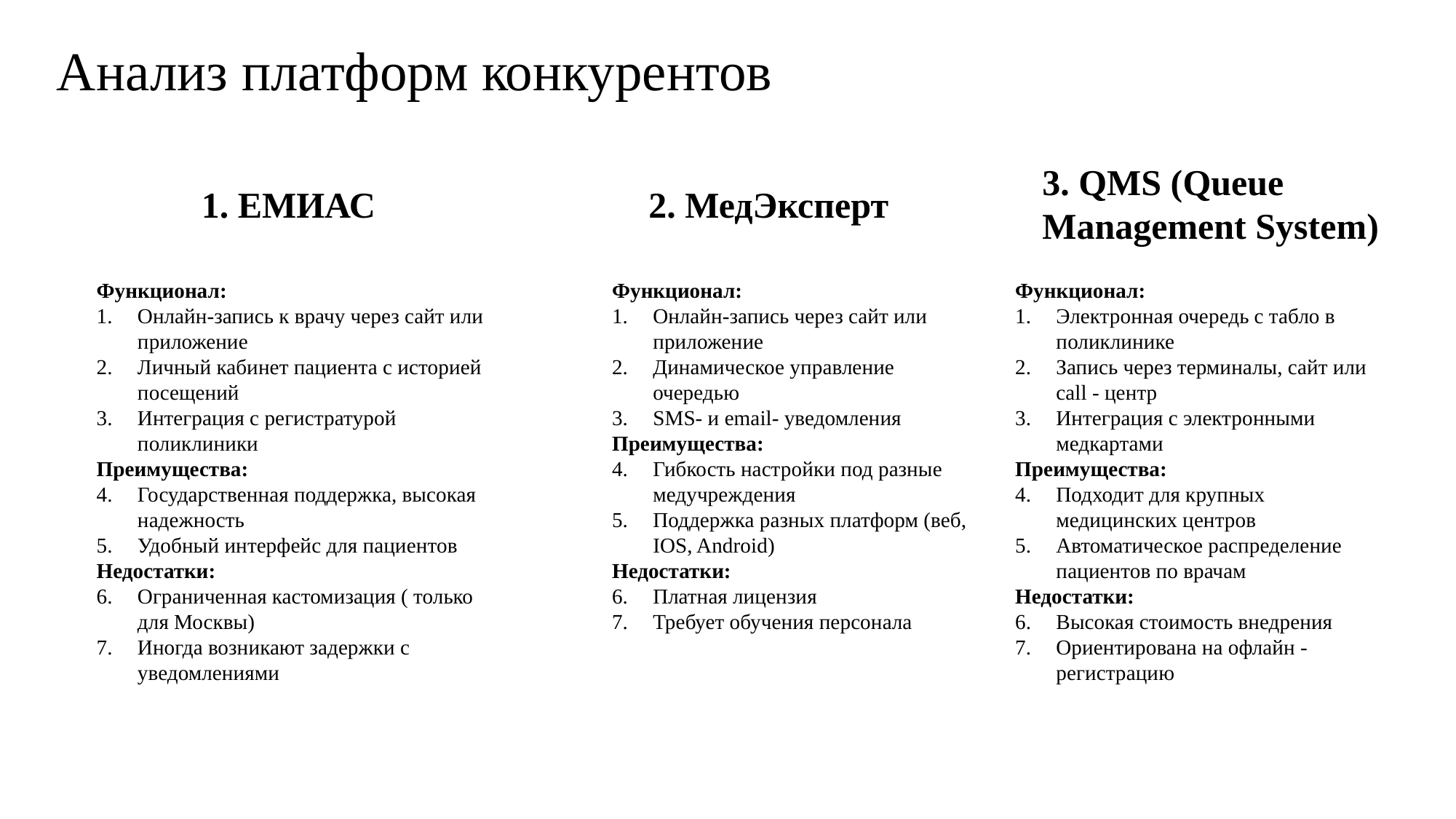

# Анализ платформ конкурентов
3. QMS (Queue Management System)
1. ЕМИАС
2. МедЭксперт
Функционал:
Онлайн-запись к врачу через сайт или приложение
Личный кабинет пациента с историей посещений
Интеграция с регистратурой поликлиники
Преимущества:
Государственная поддержка, высокая надежность
Удобный интерфейс для пациентов
Недостатки:
Ограниченная кастомизация ( только для Москвы)
Иногда возникают задержки с уведомлениями
Функционал:
Онлайн-запись через сайт или приложение
Динамическое управление очередью
SMS- и email- уведомления
Преимущества:
Гибкость настройки под разные медучреждения
Поддержка разных платформ (веб, IOS, Android)
Недостатки:
Платная лицензия
Требует обучения персонала
Функционал:
Электронная очередь с табло в поликлинике
Запись через терминалы, сайт или call - центр
Интеграция с электронными медкартами
Преимущества:
Подходит для крупных медицинских центров
Автоматическое распределение пациентов по врачам
Недостатки:
Высокая стоимость внедрения
Ориентирована на офлайн - регистрацию